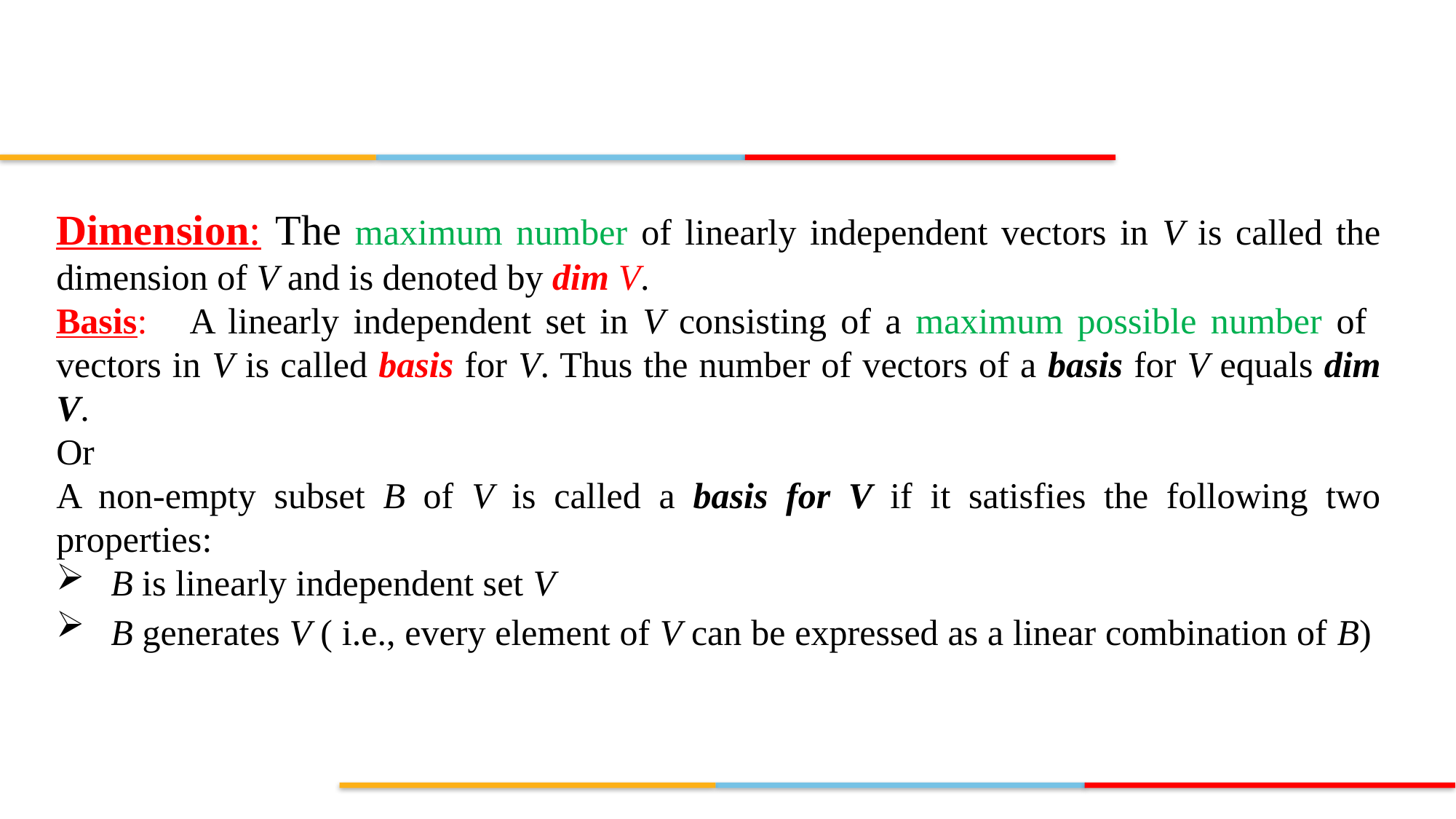

Dimension: The maximum number of linearly independent vectors in V is called the dimension of V and is denoted by dim V.
Basis:   A linearly independent set in V consisting of a maximum possible number of  vectors in V is called basis for V. Thus the number of vectors of a basis for V equals dim V.
Or
A non-empty subset B of V is called a basis for V if it satisfies the following two properties:
B is linearly independent set V
B generates V ( i.e., every element of V can be expressed as a linear combination of B)